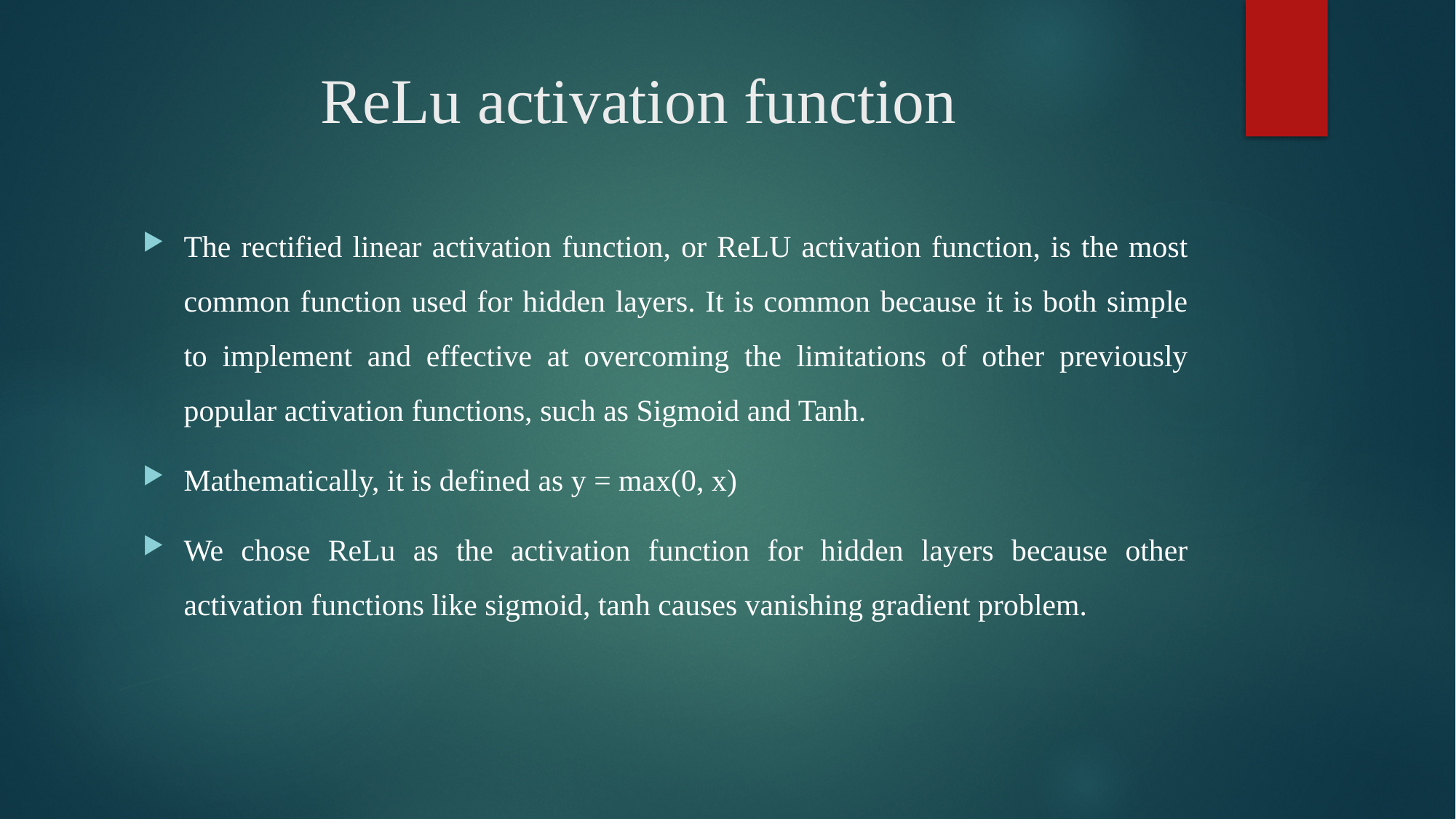

# ReLu activation function
The rectified linear activation function, or ReLU activation function, is the most common function used for hidden layers. It is common because it is both simple to implement and effective at overcoming the limitations of other previously popular activation functions, such as Sigmoid and Tanh.
Mathematically, it is defined as y = max(0, x)
We chose ReLu as the activation function for hidden layers because other activation functions like sigmoid, tanh causes vanishing gradient problem.